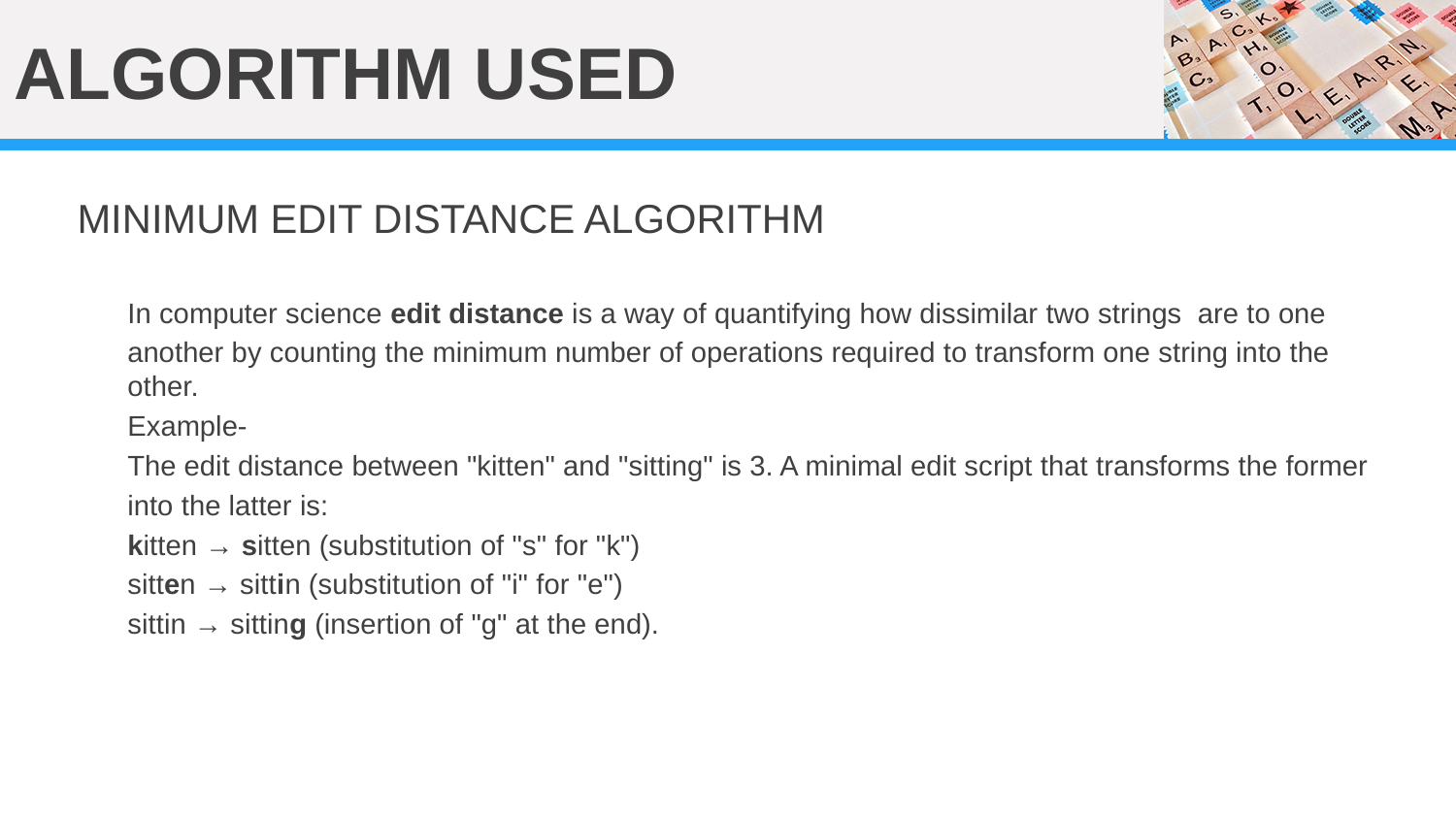

# ALGORITHM USED
MINIMUM EDIT DISTANCE ALGORITHM
In computer science edit distance is a way of quantifying how dissimilar two strings  are to one
another by counting the minimum number of operations required to transform one string into the other.
Example-
The edit distance between "kitten" and "sitting" is 3. A minimal edit script that transforms the former
into the latter is:
kitten → sitten (substitution of "s" for "k")
sitten → sittin (substitution of "i" for "e")
sittin → sitting (insertion of "g" at the end).